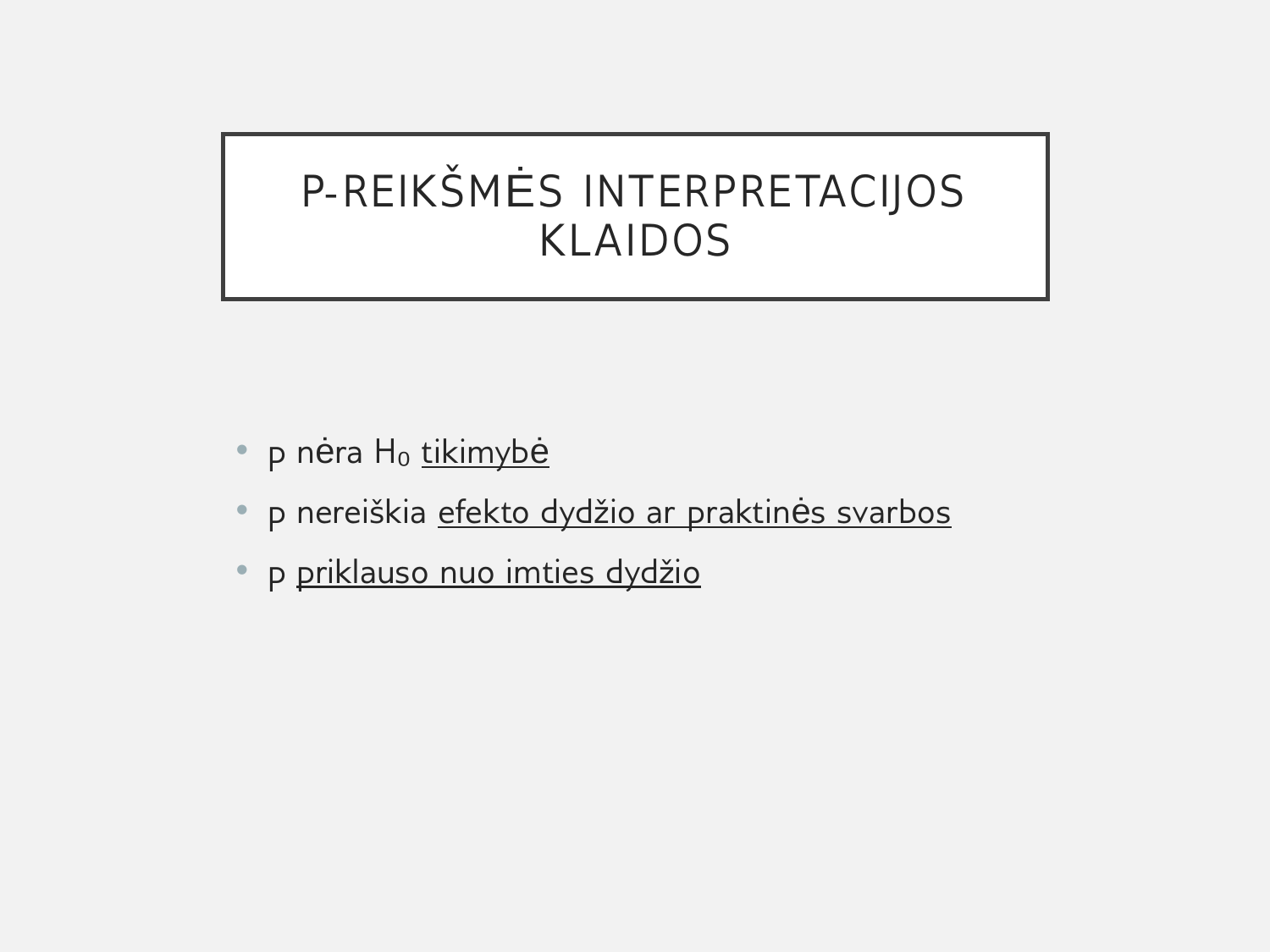

# p-reikšmės interpretacijos klaidos

p nėra H₀ tikimybė
p nereiškia efekto dydžio ar praktinės svarbos
p priklauso nuo imties dydžio